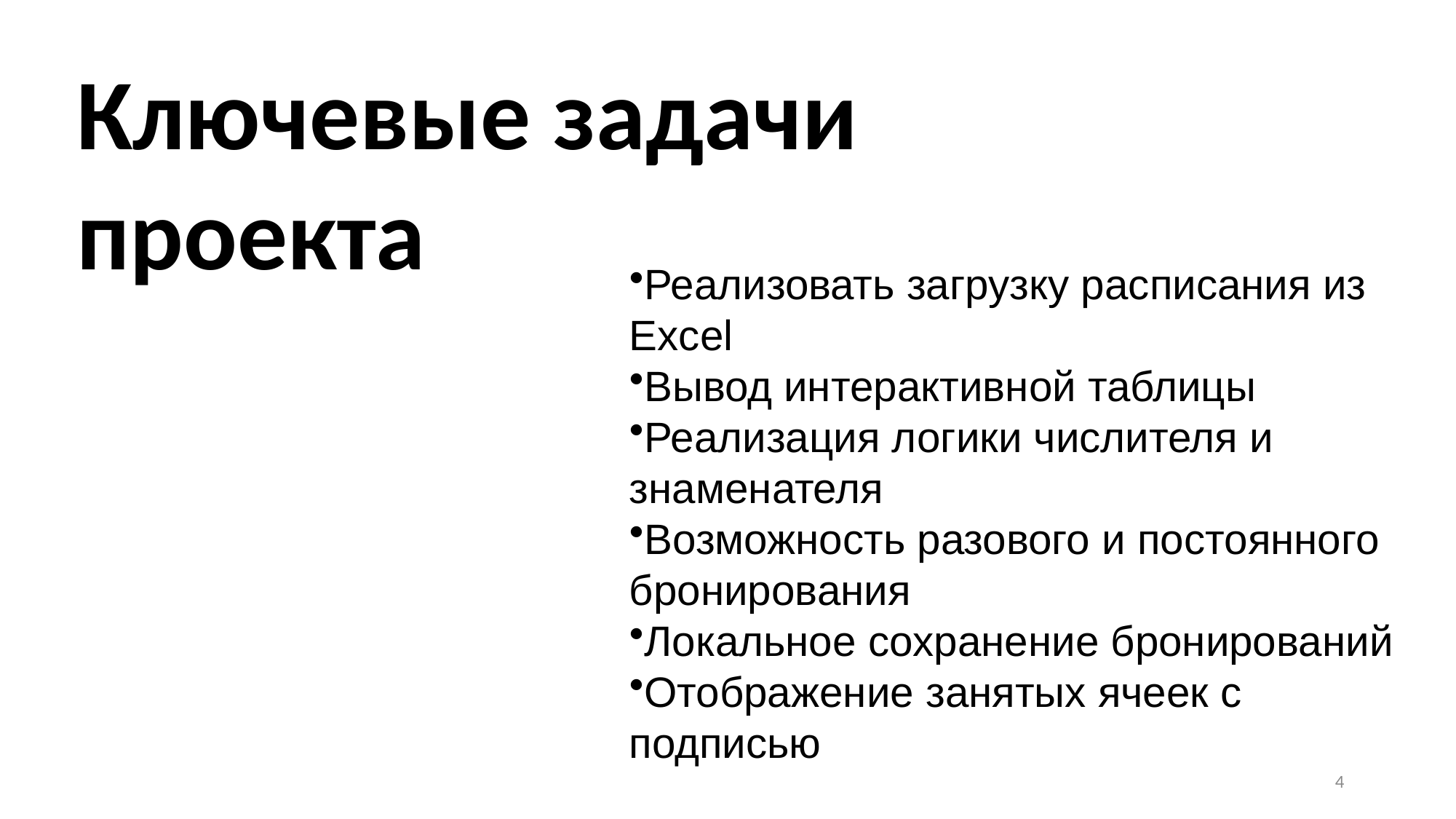

Ключевые задачи проекта
Реализовать загрузку расписания из Excel
Вывод интерактивной таблицы
Реализация логики числителя и знаменателя
Возможность разового и постоянного бронирования
Локальное сохранение бронирований
Отображение занятых ячеек с подписью
4